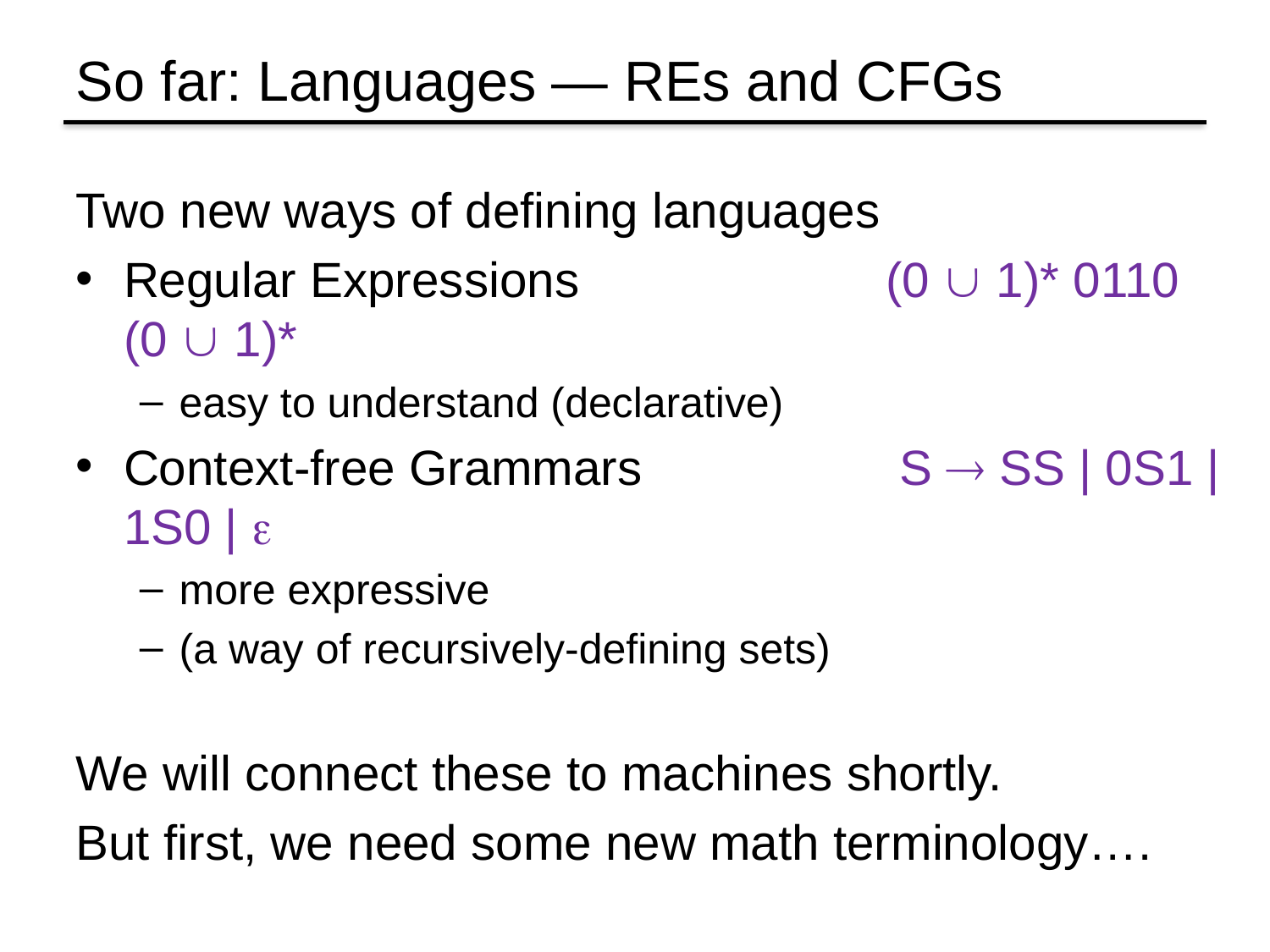

# So far: Languages — REs and CFGs
Two new ways of defining languages
Regular Expressions			(0 ∪ 1)* 0110 (0 ∪ 1)*
easy to understand (declarative)
Context-free Grammars		 S → SS | 0S1 | 1S0 | ε
more expressive
(a way of recursively-defining sets)

We will connect these to machines shortly.
But first, we need some new math terminology….